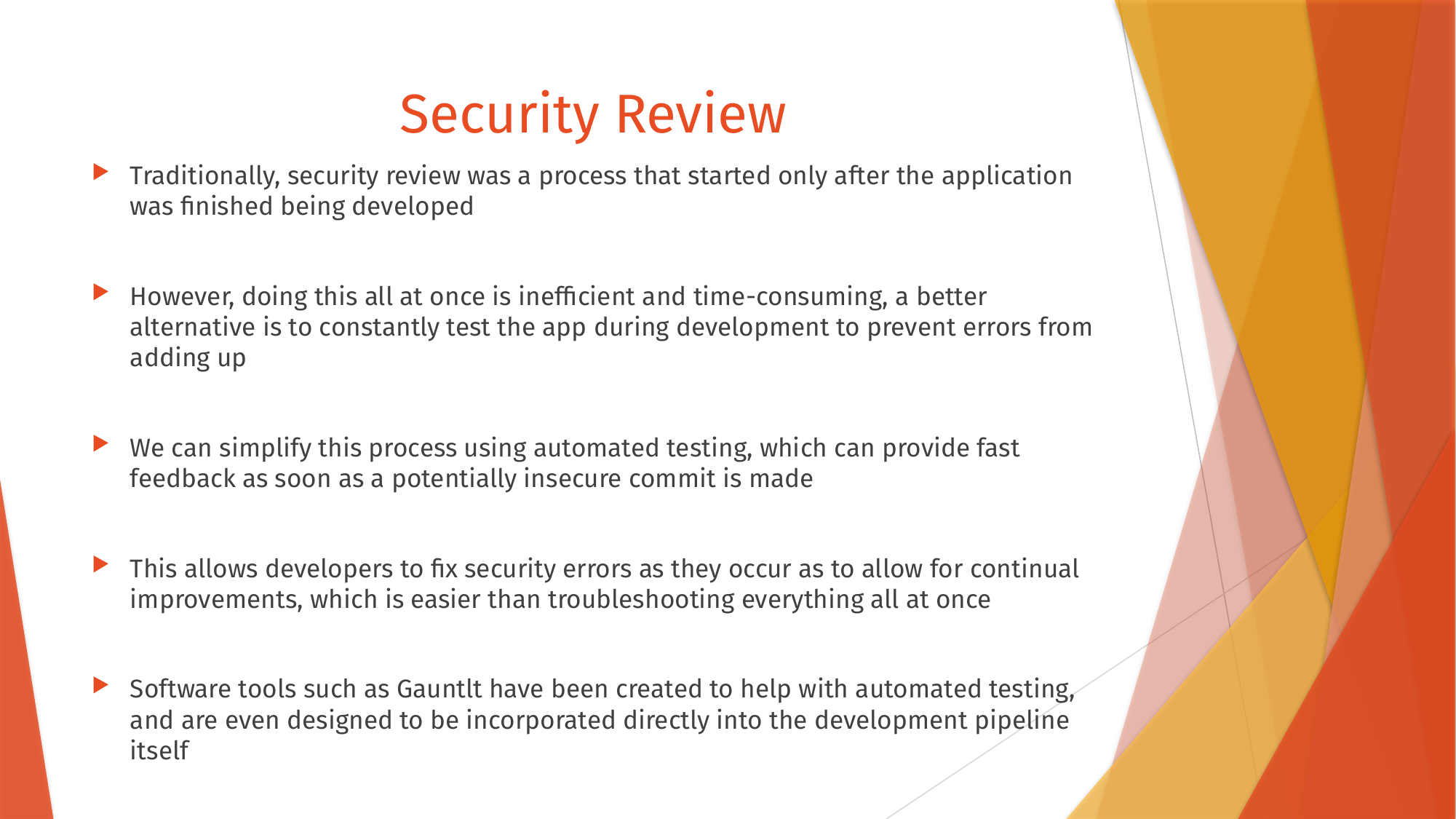

# Security Review
Traditionally, security review was a process that started only after the application was finished being developed

However, doing this all at once is inefficient and time-consuming, a better alternative is to constantly test the app during development to prevent errors from adding up

We can simplify this process using automated testing, which can provide fast feedback as soon as a potentially insecure commit is made

This allows developers to fix security errors as they occur as to allow for continual improvements, which is easier than troubleshooting everything all at once

Software tools such as Gauntlt have been created to help with automated testing, and are even designed to be incorporated directly into the development pipeline itself